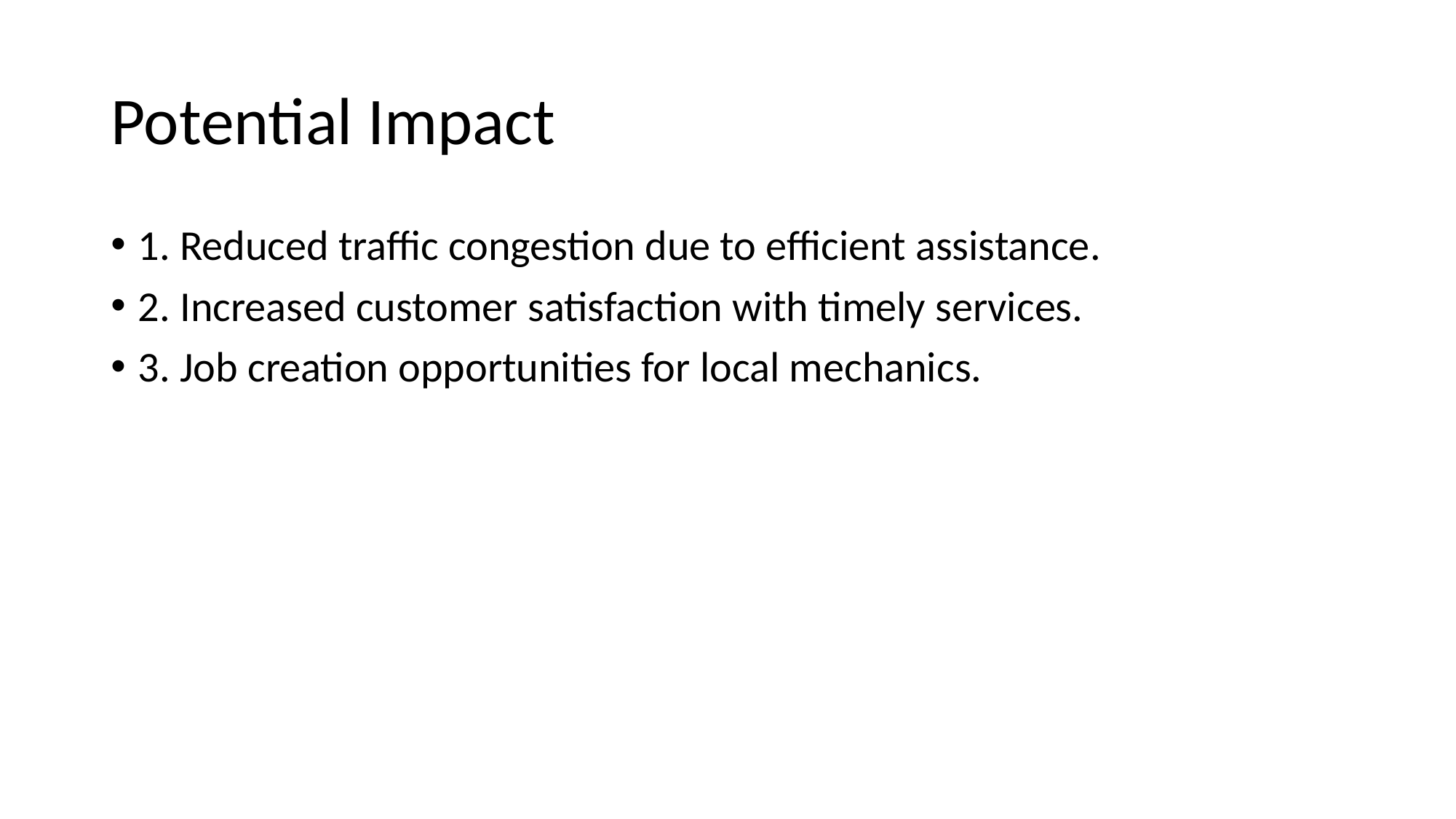

# Potential Impact
1. Reduced traffic congestion due to efficient assistance.
2. Increased customer satisfaction with timely services.
3. Job creation opportunities for local mechanics.